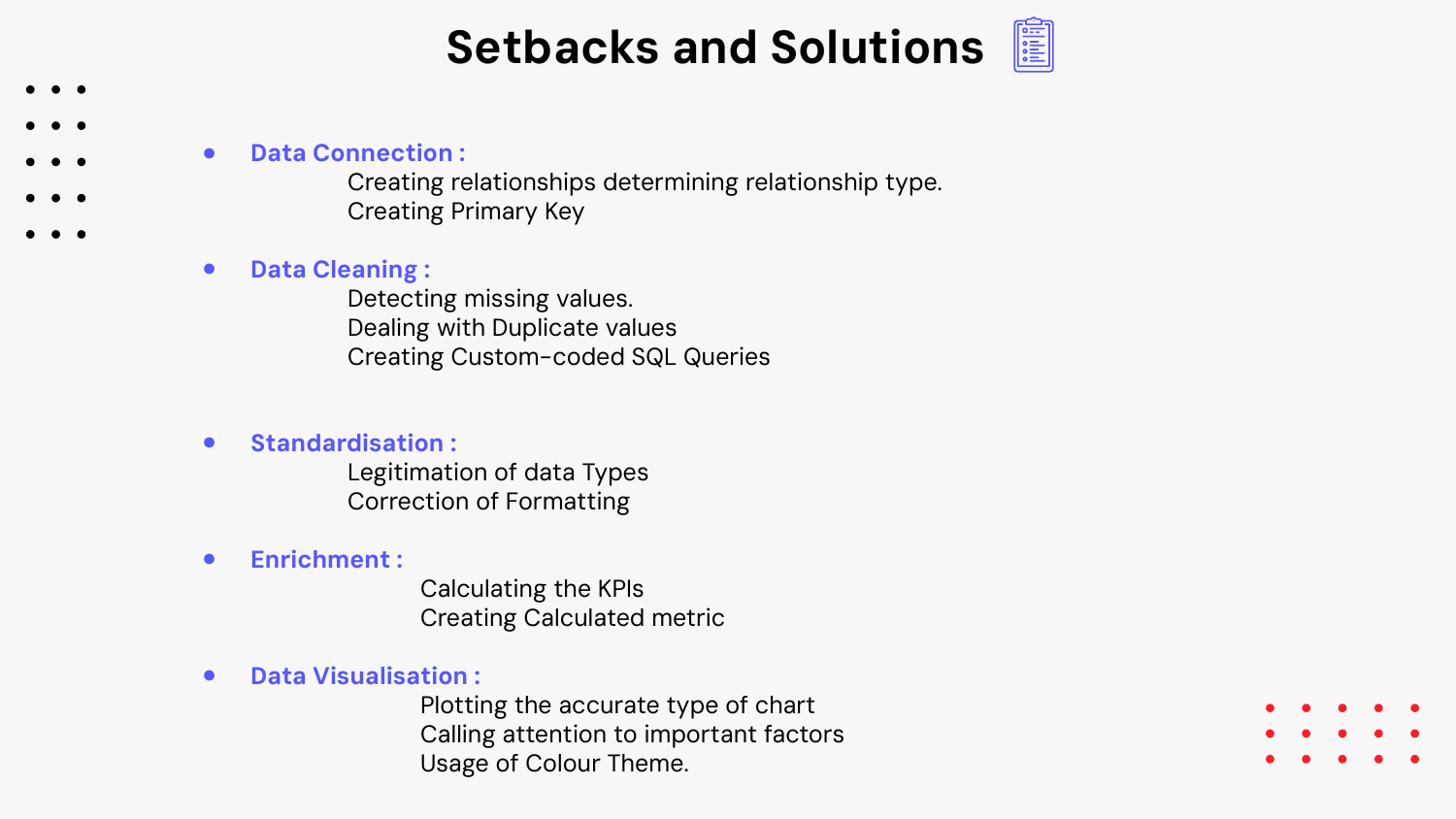

# Setbacks and Solutions

Data Connection :
         	Creating relationships determining relationship type.
        	Creating Primary Key

Data Cleaning :
	Detecting missing values.
	Dealing with Duplicate values
	Creating Custom-coded SQL Queries

Standardisation :
	Legitimation of data Types
	Correction of Formatting

Enrichment :
	Calculating the KPIs
	Creating Calculated metric

Data Visualisation :
	Plotting the accurate type of chart
	Calling attention to important factors
	Usage of Colour Theme.